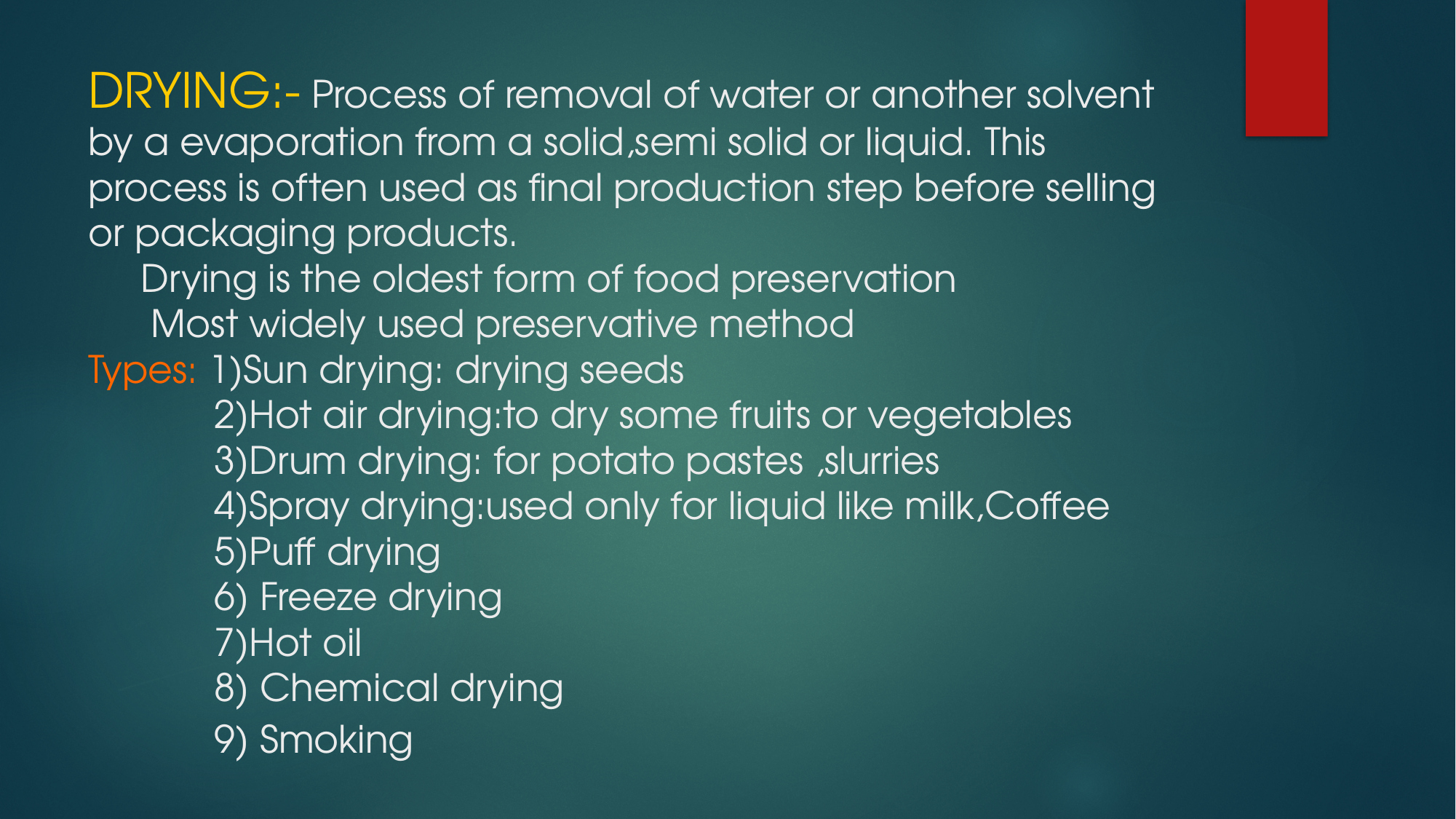

# DRYING:- Process of removal of water or another solvent by a evaporation from a solid,semi solid or liquid. This process is often used as final production step before selling or packaging products. Drying is the oldest form of food preservation Most widely used preservative method Types: 1)Sun drying: drying seeds 2)Hot air drying:to dry some fruits or vegetables 3)Drum drying: for potato pastes ,slurries 4)Spray drying:used only for liquid like milk,Coffee 5)Puff drying 6) Freeze drying 7)Hot oil 8) Chemical drying 9) Smoking